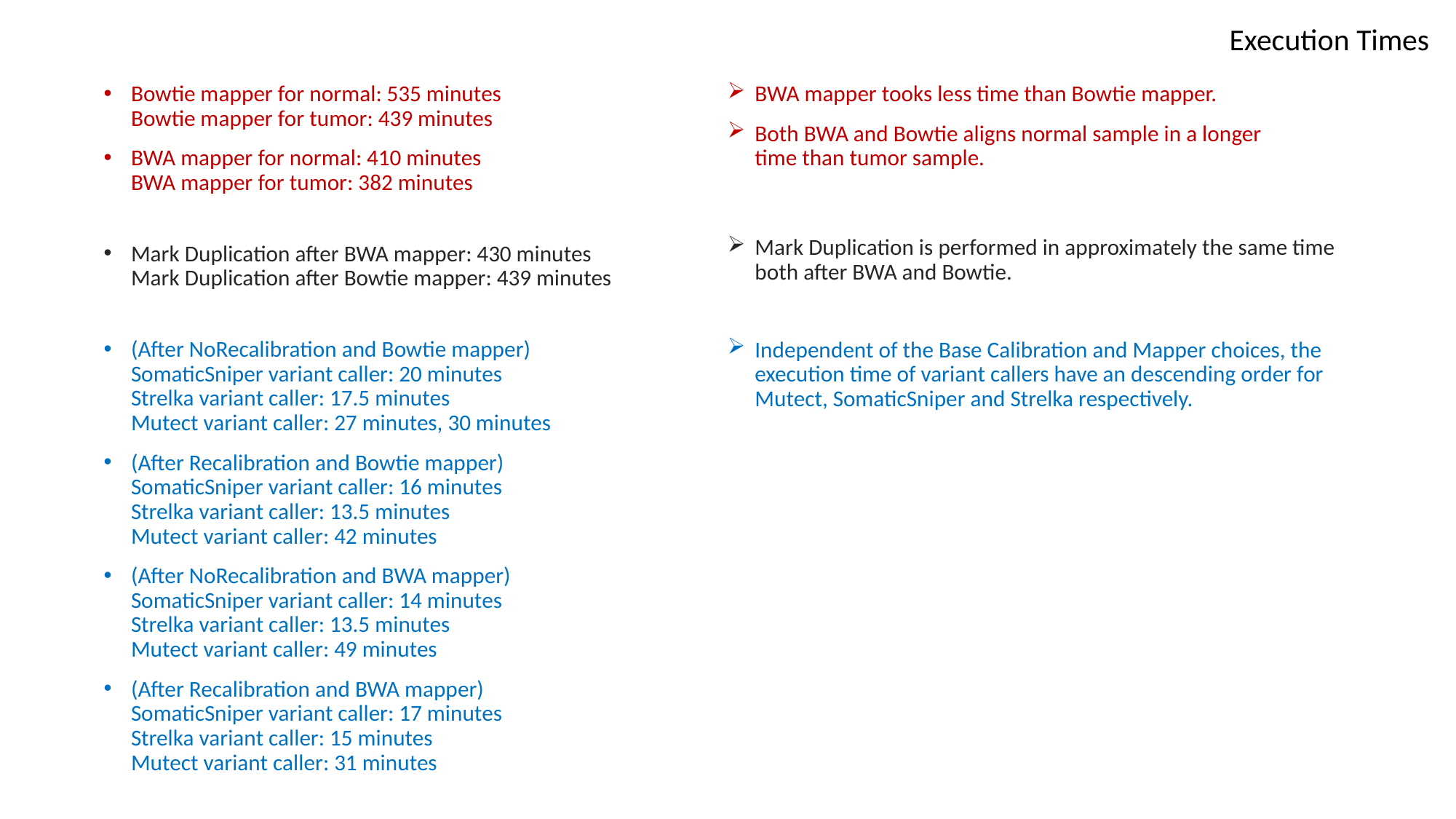

# Execution Times
Bowtie mapper for normal: 535 minutes
Bowtie mapper for tumor: 439 minutes
BWA mapper for normal: 410 minutes
BWA mapper for tumor: 382 minutes

Mark Duplication after BWA mapper: 430 minutes
Mark Duplication after Bowtie mapper: 439 minutes

(After NoRecalibration and Bowtie mapper)
SomaticSniper variant caller: 20 minutes
Strelka variant caller: 17.5 minutes
Mutect variant caller: 27 minutes, 30 minutes
(After Recalibration and Bowtie mapper)
SomaticSniper variant caller: 16 minutes
Strelka variant caller: 13.5 minutes
Mutect variant caller: 42 minutes
(After NoRecalibration and BWA mapper)
SomaticSniper variant caller: 14 minutes
Strelka variant caller: 13.5 minutes
Mutect variant caller: 49 minutes
(After Recalibration and BWA mapper)
SomaticSniper variant caller: 17 minutes
Strelka variant caller: 15 minutes
Mutect variant caller: 31 minutes
BWA mapper tooks less time than Bowtie mapper.
Both BWA and Bowtie aligns normal sample in a longer
time than tumor sample.

Mark Duplication is performed in approximately the same time both after BWA and Bowtie.

Independent of the Base Calibration and Mapper choices, the execution time of variant callers have an descending order for Mutect, SomaticSniper and Strelka respectively.